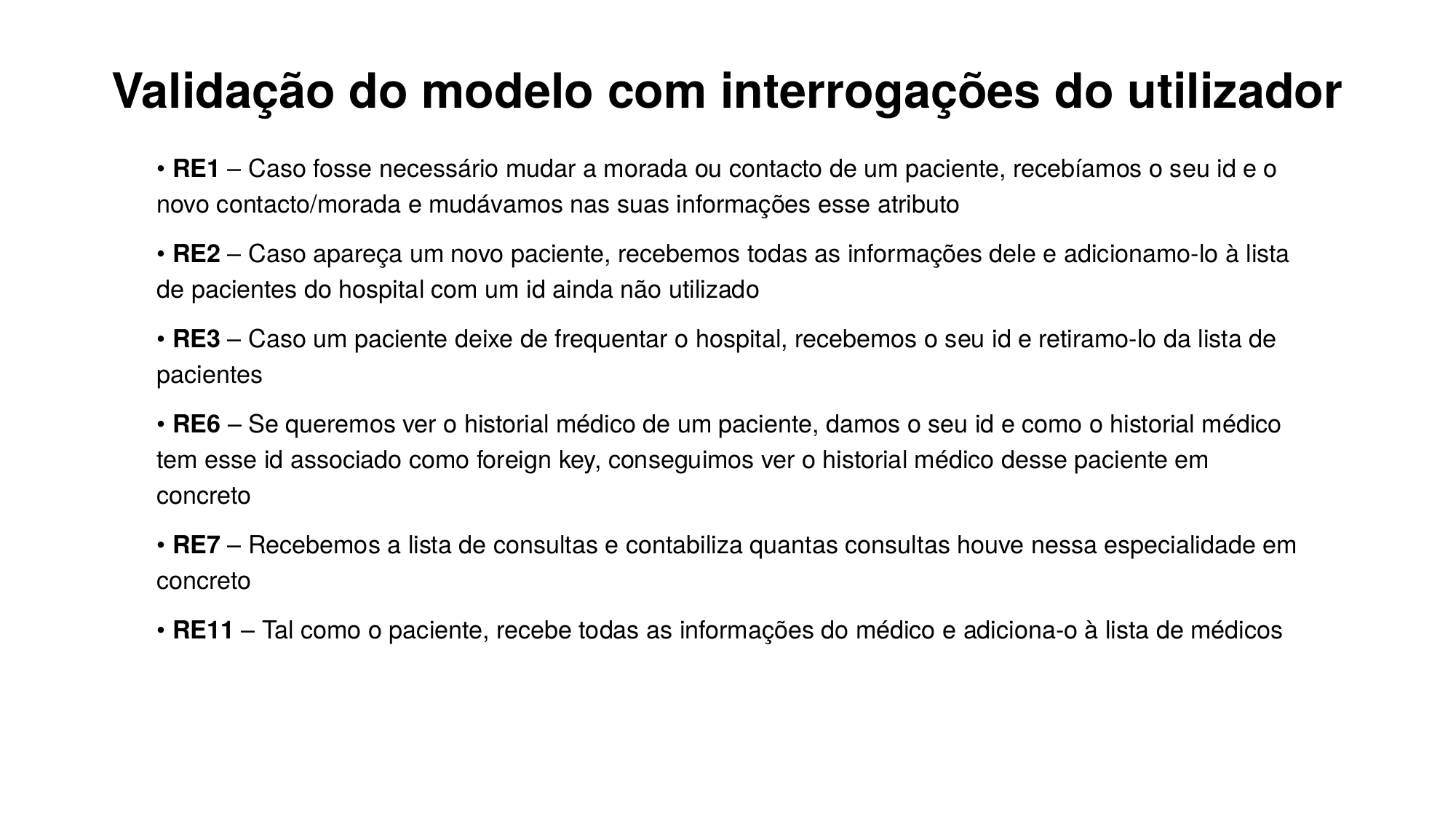

# Validação do modelo com interrogações do utilizador
• RE1 – Caso fosse necessário mudar a morada ou contacto de um paciente, recebíamos o seu id e o novo contacto/morada e mudávamos nas suas informações esse atributo
• RE2 – Caso apareça um novo paciente, recebemos todas as informações dele e adicionamo-lo à lista de pacientes do hospital com um id ainda não utilizado
• RE3 – Caso um paciente deixe de frequentar o hospital, recebemos o seu id e retiramo-lo da lista de pacientes
• RE6 – Se queremos ver o historial médico de um paciente, damos o seu id e como o historial médico tem esse id associado como foreign key, conseguimos ver o historial médico desse paciente em concreto
• RE7 – Recebemos a lista de consultas e contabiliza quantas consultas houve nessa especialidade em concreto
• RE11 – Tal como o paciente, recebe todas as informações do médico e adiciona-o à lista de médicos